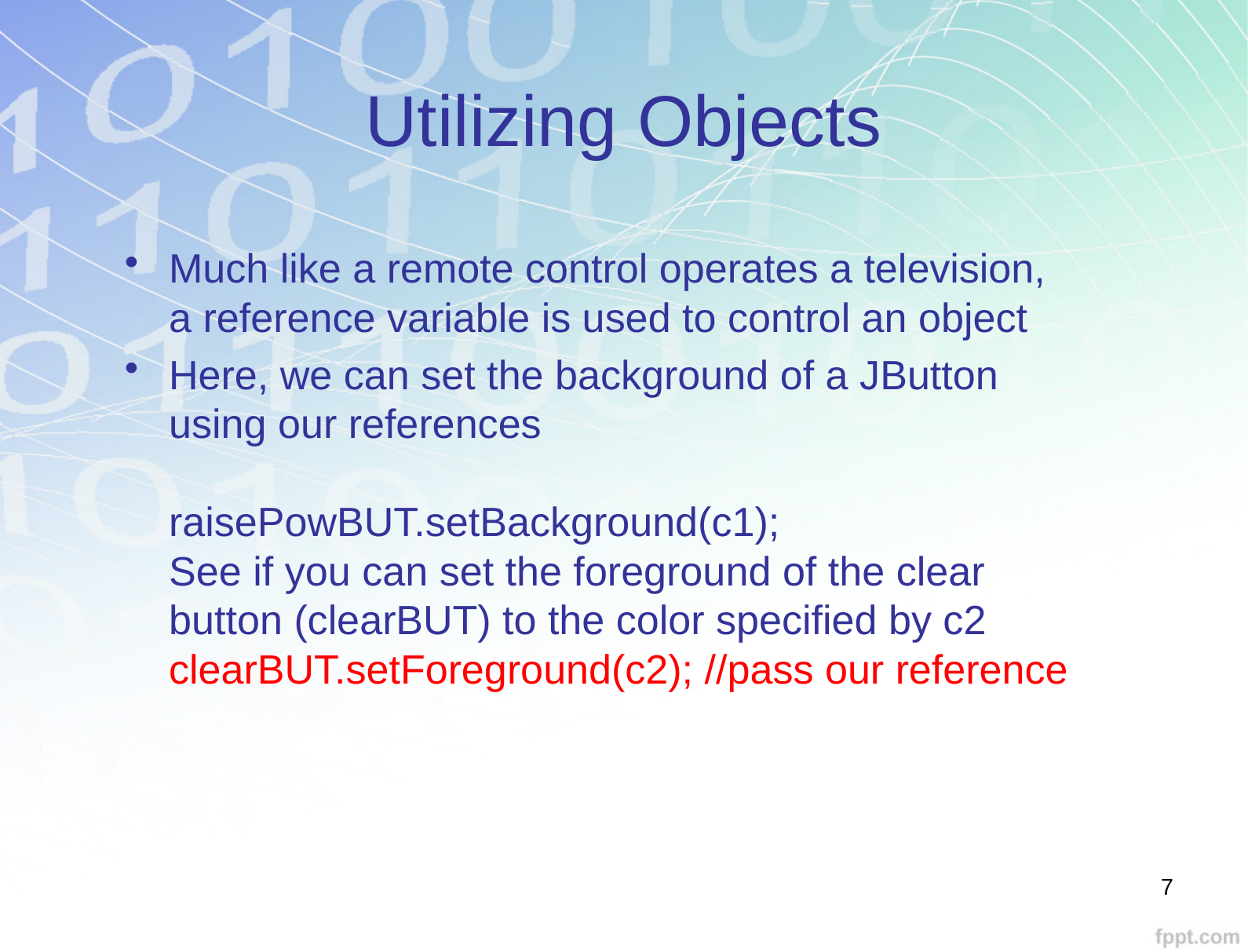

# Utilizing Objects
Much like a remote control operates a television, a reference variable is used to control an object
Here, we can set the background of a JButton using our references
raisePowBUT.setBackground(c1);
See if you can set the foreground of the clear button (clearBUT) to the color specified by c2
clearBUT.setForeground(c2); //pass our reference
7